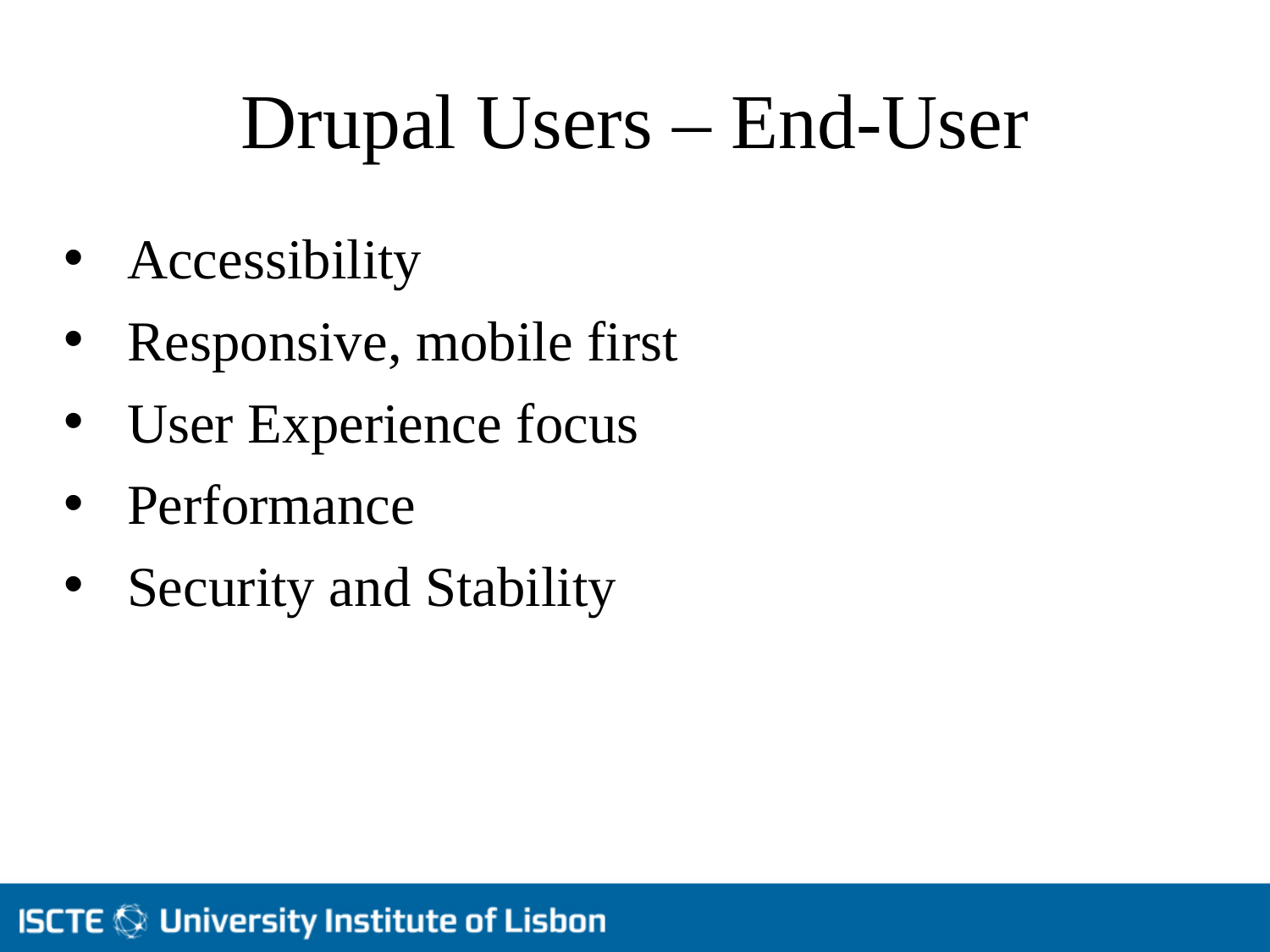

Drupal Users – End-User
Accessibility
Responsive, mobile first
User Experience focus
Performance
Security and Stability